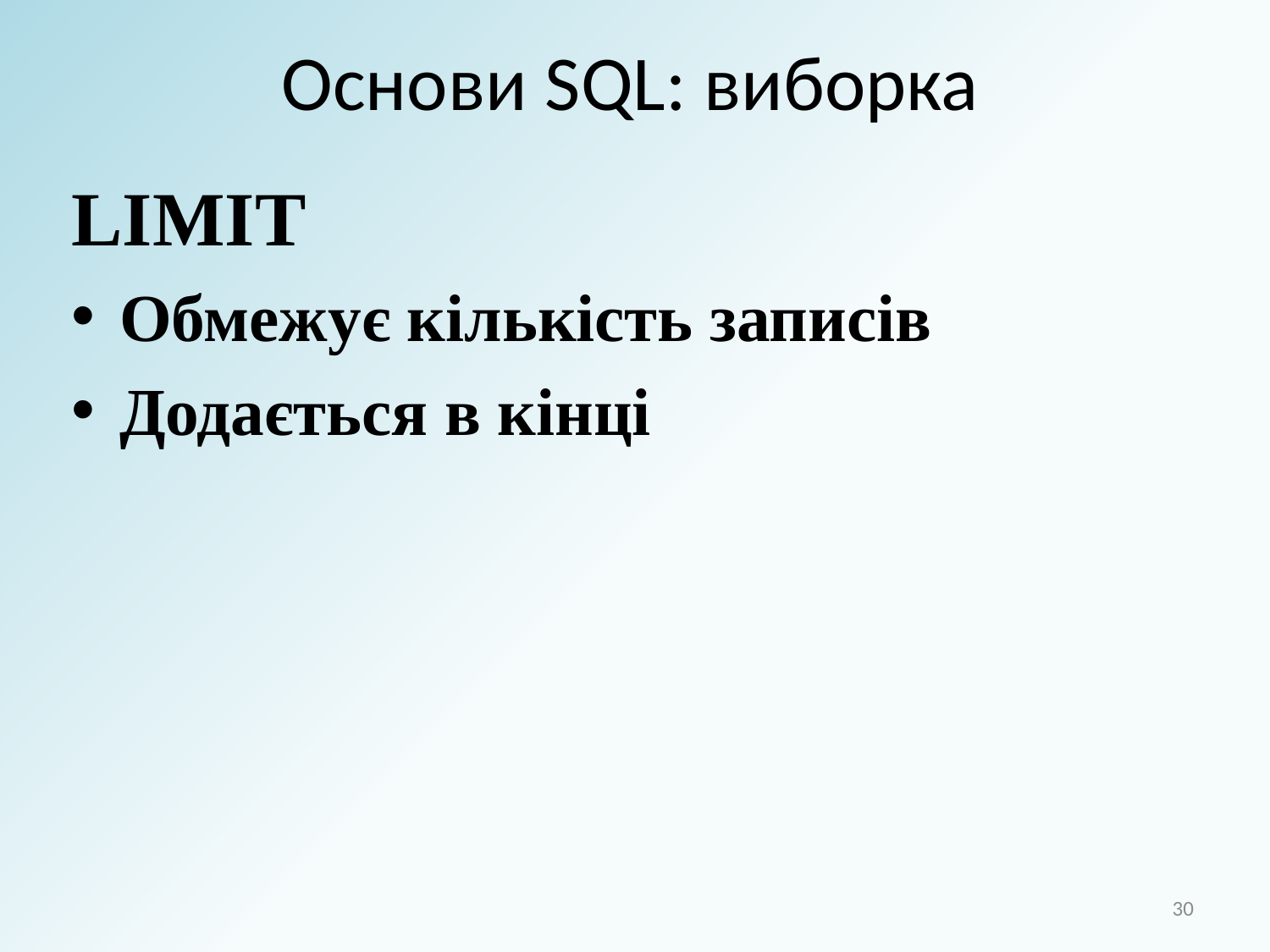

# Основи SQL: виборка
LIMIT
Обмежує кількість записів
Додається в кінці
30